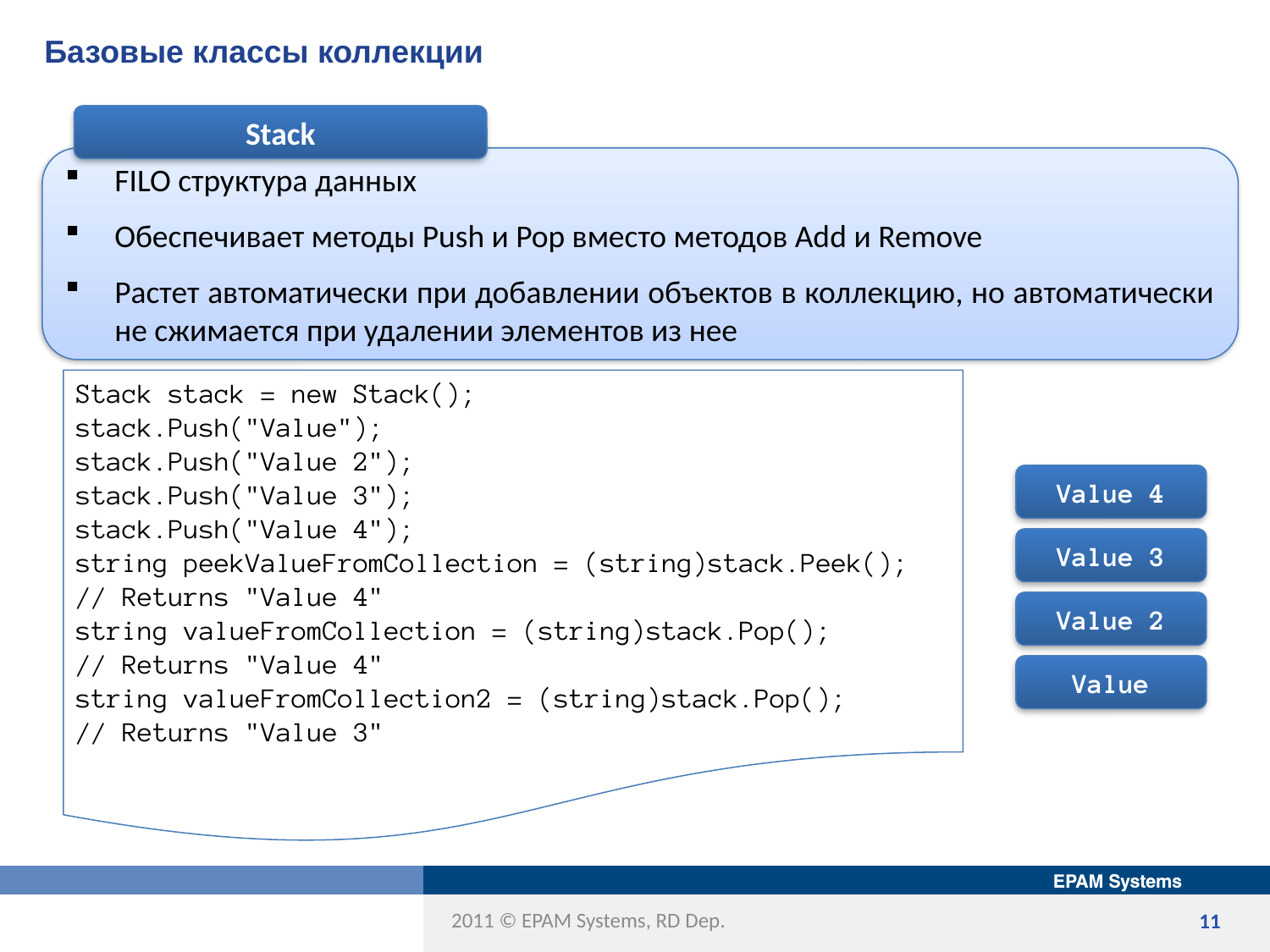

# Базовые классы коллекции

Stack
FILO структура данных
Обеспечивает методы Push и Pop вместо методов Add и Remove
Растет автоматически при добавлении объектов в коллекцию, но автоматически не сжимается при удалении элементов из нее
Stack stack = new Stack();
stack.Push("Value");
stack.Push("Value 2");
stack.Push("Value 3");
stack.Push("Value 4");
string peekValueFromCollection = (string)stack.Peek();
// Returns "Value 4"
string valueFromCollection = (string)stack.Pop();
// Returns "Value 4"
string valueFromCollection2 = (string)stack.Pop();
// Returns "Value 3"
Value 4
Value 3
Value 2
Value